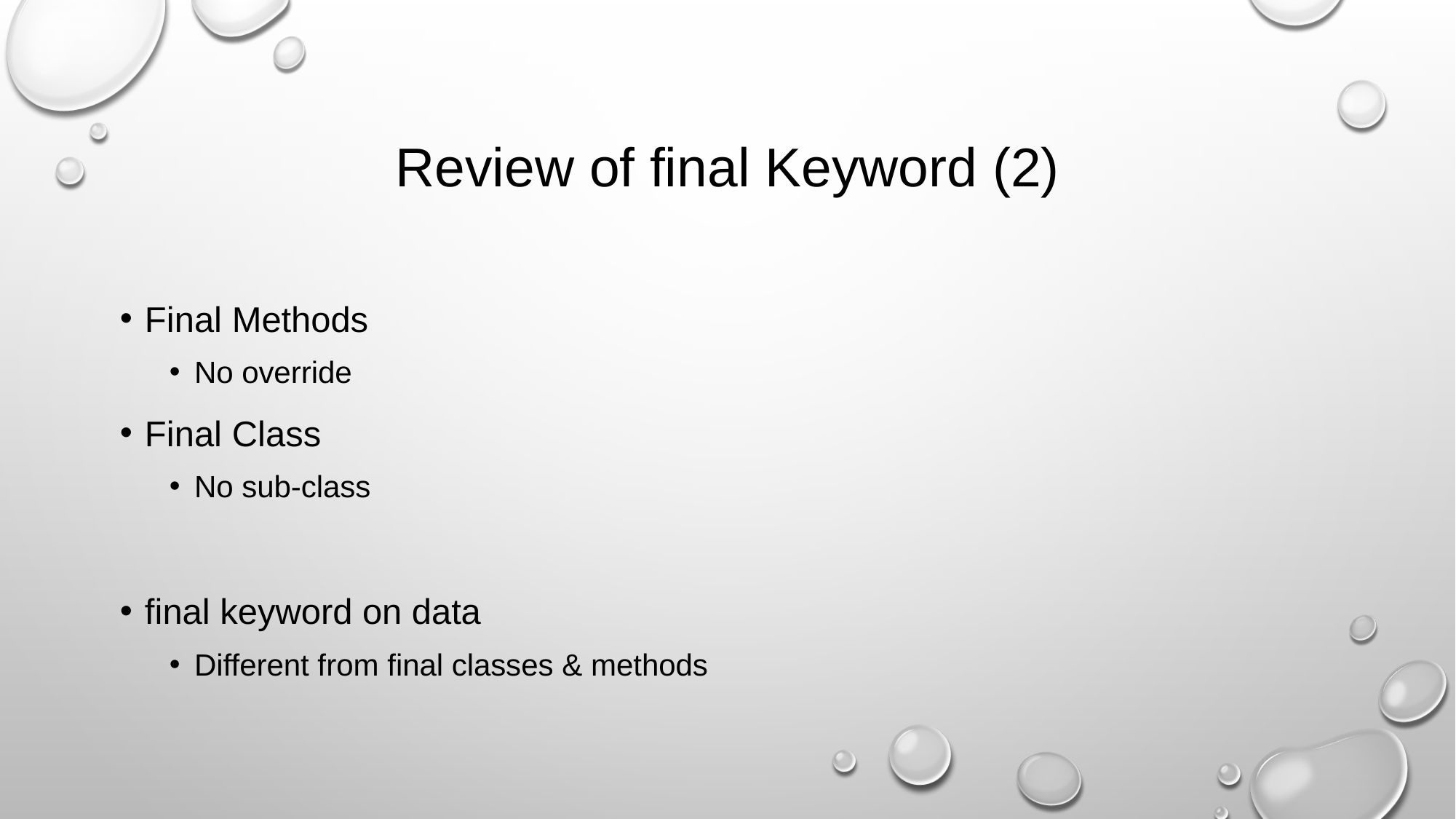

# Review of final Keyword (2)
Final Methods
No override
Final Class
No sub-class

final keyword on data
Different from final classes & methods